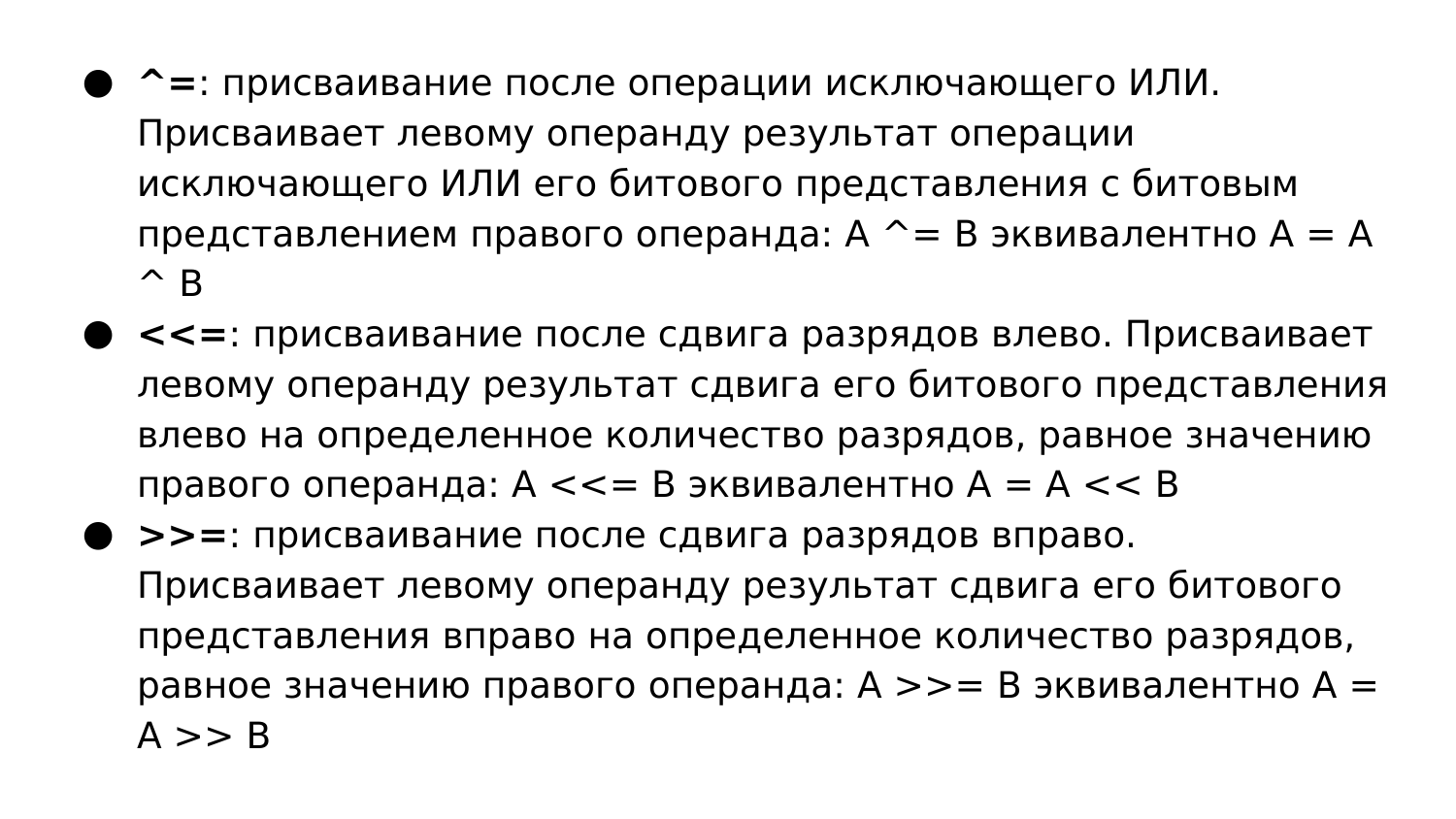

^=: присваивание после операции исключающего ИЛИ. Присваивает левому операнду результат операции исключающего ИЛИ его битового представления с битовым представлением правого операнда: A ^= B эквивалентно A = A ^ B
<<=: присваивание после сдвига разрядов влево. Присваивает левому операнду результат сдвига его битового представления влево на определенное количество разрядов, равное значению правого операнда: A <<= B эквивалентно A = A << B
>>=: присваивание после сдвига разрядов вправо. Присваивает левому операнду результат сдвига его битового представления вправо на определенное количество разрядов, равное значению правого операнда: A >>= B эквивалентно A = A >> B